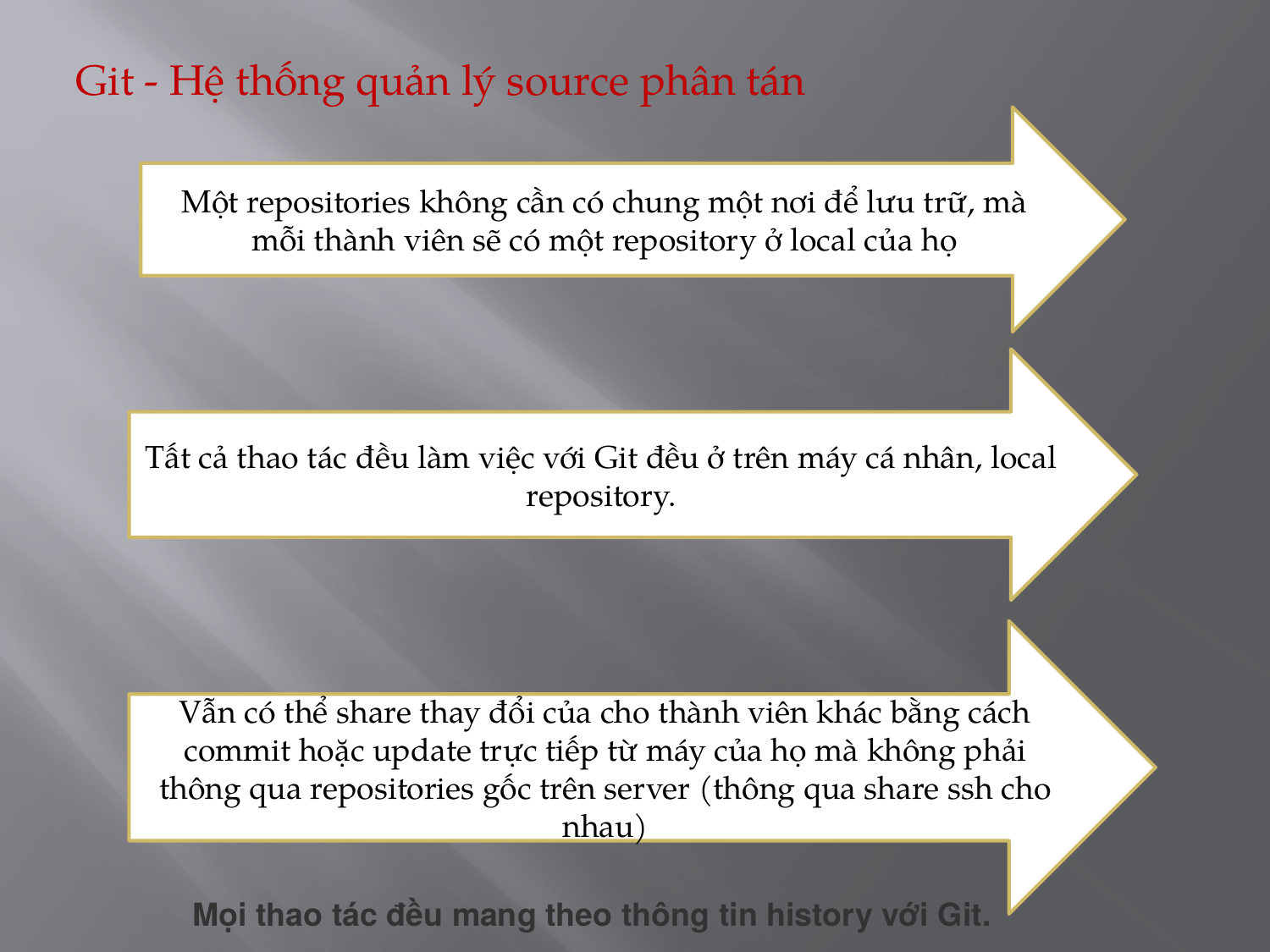

Git - Hệ thống quản lý source phân tán
Một repositories không cần có chung một nơi để lưu trữ, mà mỗi thành viên sẽ có một repository ở local của họ
Tất cả thao tác đều làm việc với Git đều ở trên máy cá nhân, local repository.
Vẫn có thể share thay đổi của cho thành viên khác bằng cách commit hoặc update trực tiếp từ máy của họ mà không phải thông qua repositories gốc trên server (thông qua share ssh cho nhau)
Mọi thao tác đều mang theo thông tin history với Git.